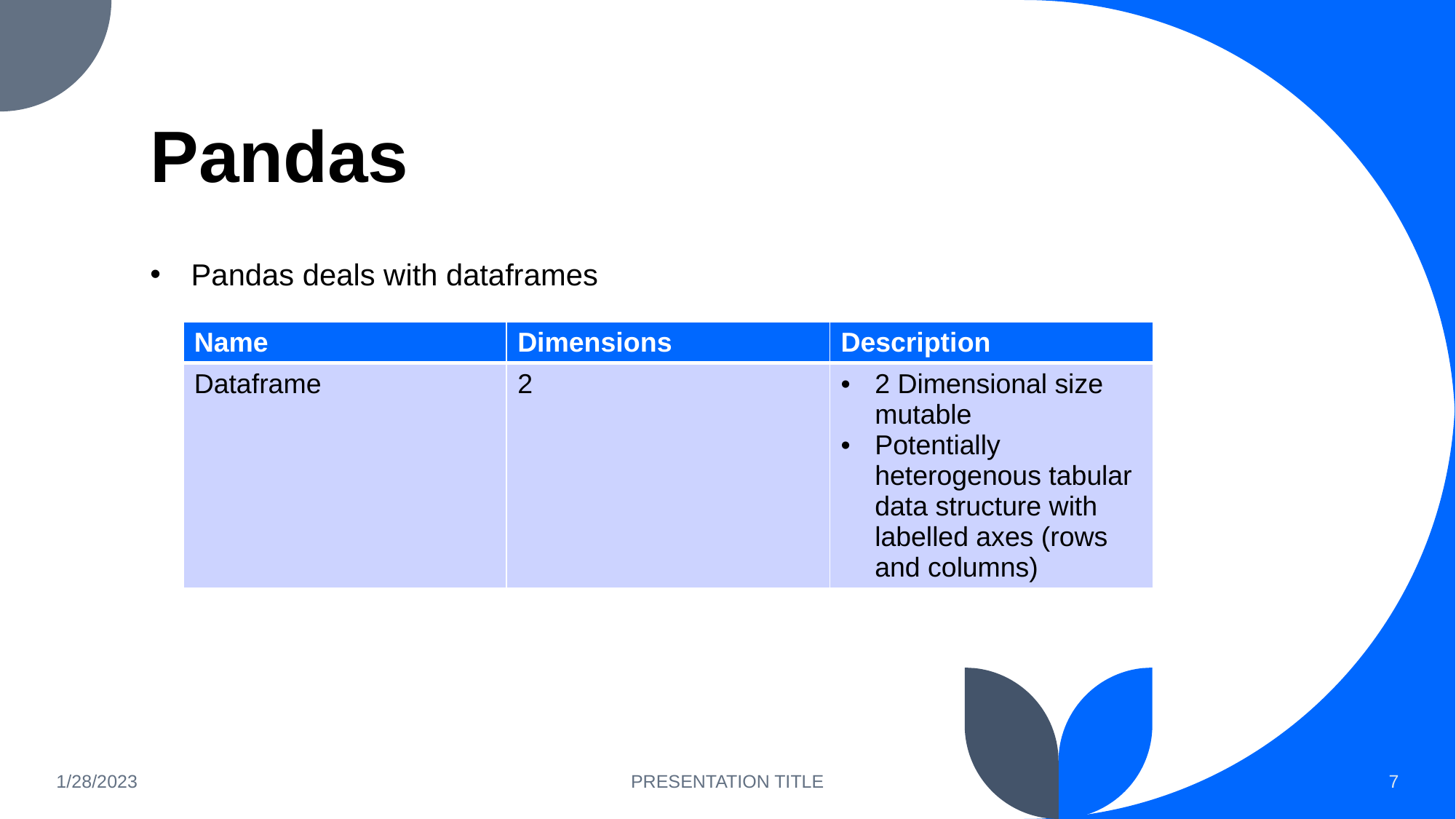

# Pandas
Pandas deals with dataframes

| Name | Dimensions | Description |
| --- | --- | --- |
| Dataframe | 2 | 2 Dimensional size mutable Potentially heterogenous tabular data structure with labelled axes (rows and columns) |
1/28/2023
PRESENTATION TITLE
7